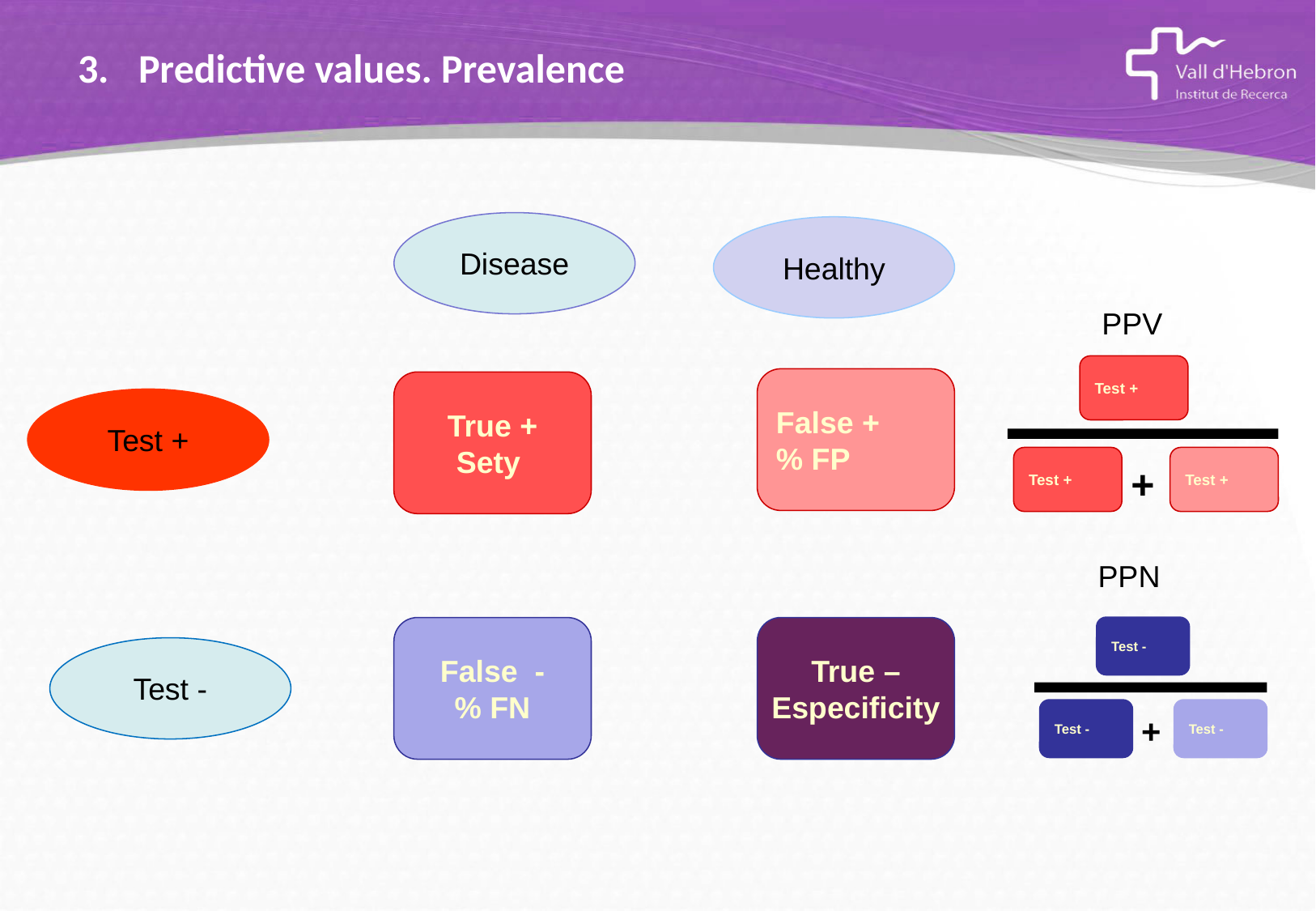

# Predictive values. Prevalence
Disease
Healthy
PPV
Test +

Test +
Test +
+
False +
% FP
True +
Sety
Test +
PPN
Test -
º
Test -
Test -
+
False  -
% FN
True –
Especificity
Test -